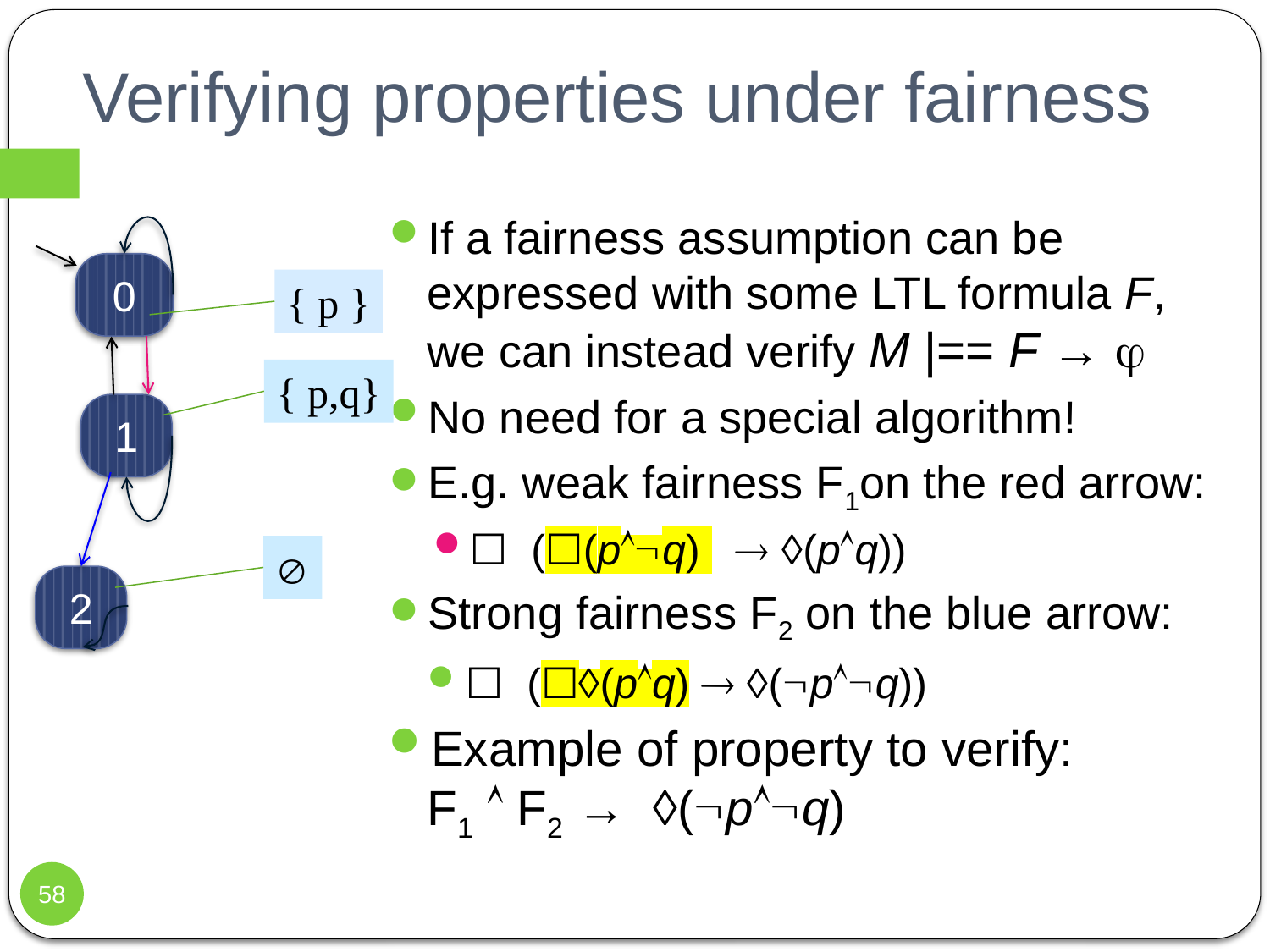

# Verifying properties under fairness
If a fairness assumption can be expressed with some LTL formula F, we can instead verify M |== F → ϕ
No need for a special algorithm!
E.g. weak fairness F1on the red arrow:
☐  (☐(p∧¬q)   → ◊(p∧q))
Strong fairness F2 on the blue arrow:
☐  (☐◊(p∧q) → ◊(¬p∧¬q))
Example of property to verify:
F1 ∧ F2 →  ◊(¬p∧¬q)
0
{ p }
{ p,q}
1
∅
2
58